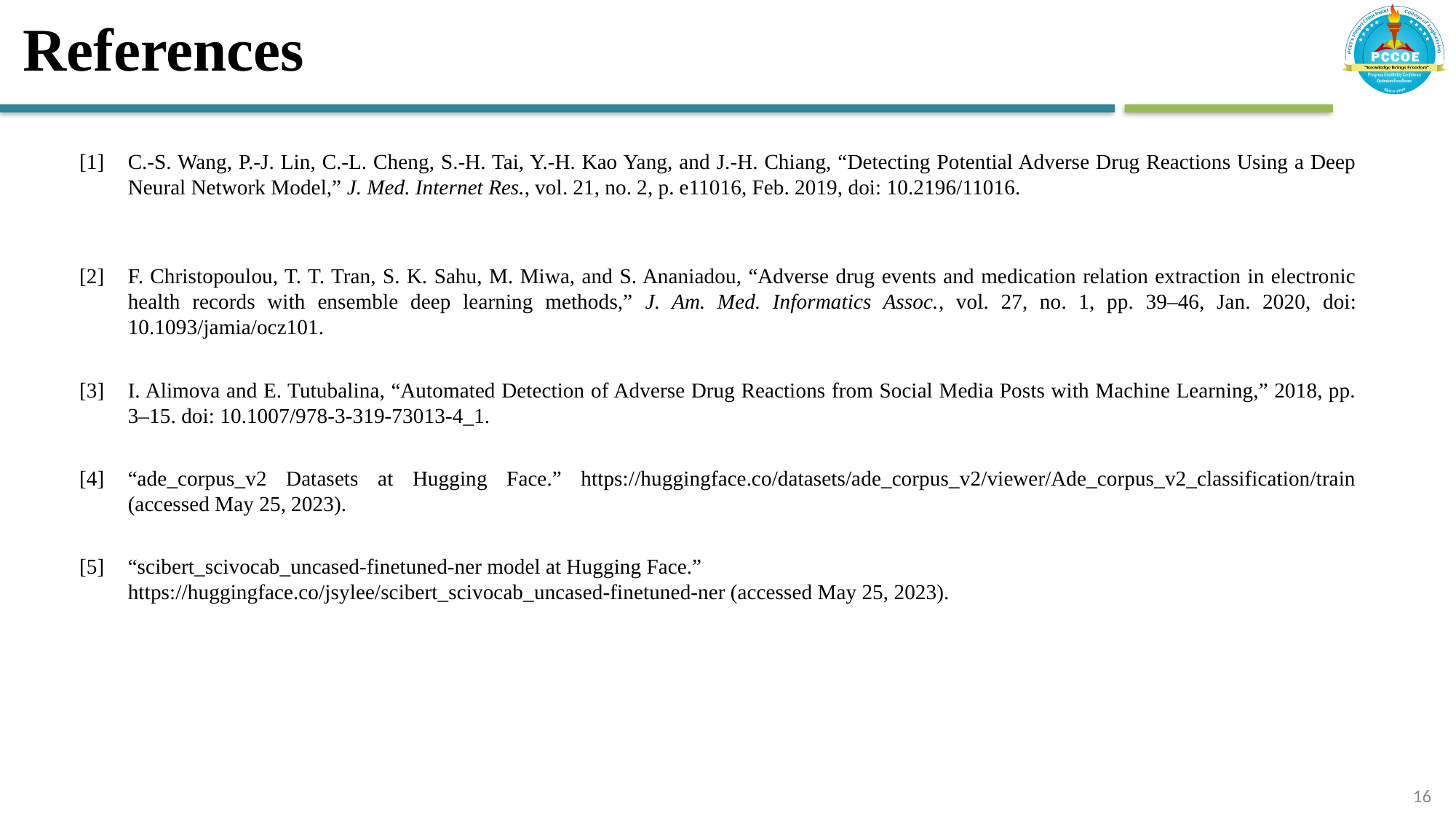

# References
[1]	C.-S. Wang, P.-J. Lin, C.-L. Cheng, S.-H. Tai, Y.-H. Kao Yang, and J.-H. Chiang, “Detecting Potential Adverse Drug Reactions Using a Deep Neural Network Model,” J. Med. Internet Res., vol. 21, no. 2, p. e11016, Feb. 2019, doi: 10.2196/11016.
[2]	F. Christopoulou, T. T. Tran, S. K. Sahu, M. Miwa, and S. Ananiadou, “Adverse drug events and medication relation extraction in electronic health records with ensemble deep learning methods,” J. Am. Med. Informatics Assoc., vol. 27, no. 1, pp. 39–46, Jan. 2020, doi: 10.1093/jamia/ocz101.
[3]	I. Alimova and E. Tutubalina, “Automated Detection of Adverse Drug Reactions from Social Media Posts with Machine Learning,” 2018, pp. 3–15. doi: 10.1007/978-3-319-73013-4_1.
[4]	“ade_corpus_v2 Datasets at Hugging Face.” https://huggingface.co/datasets/ade_corpus_v2/viewer/Ade_corpus_v2_classification/train (accessed May 25, 2023).
[5]	“scibert_scivocab_uncased-finetuned-ner model at Hugging Face.”
	https://huggingface.co/jsylee/scibert_scivocab_uncased-finetuned-ner (accessed May 25, 2023).
16